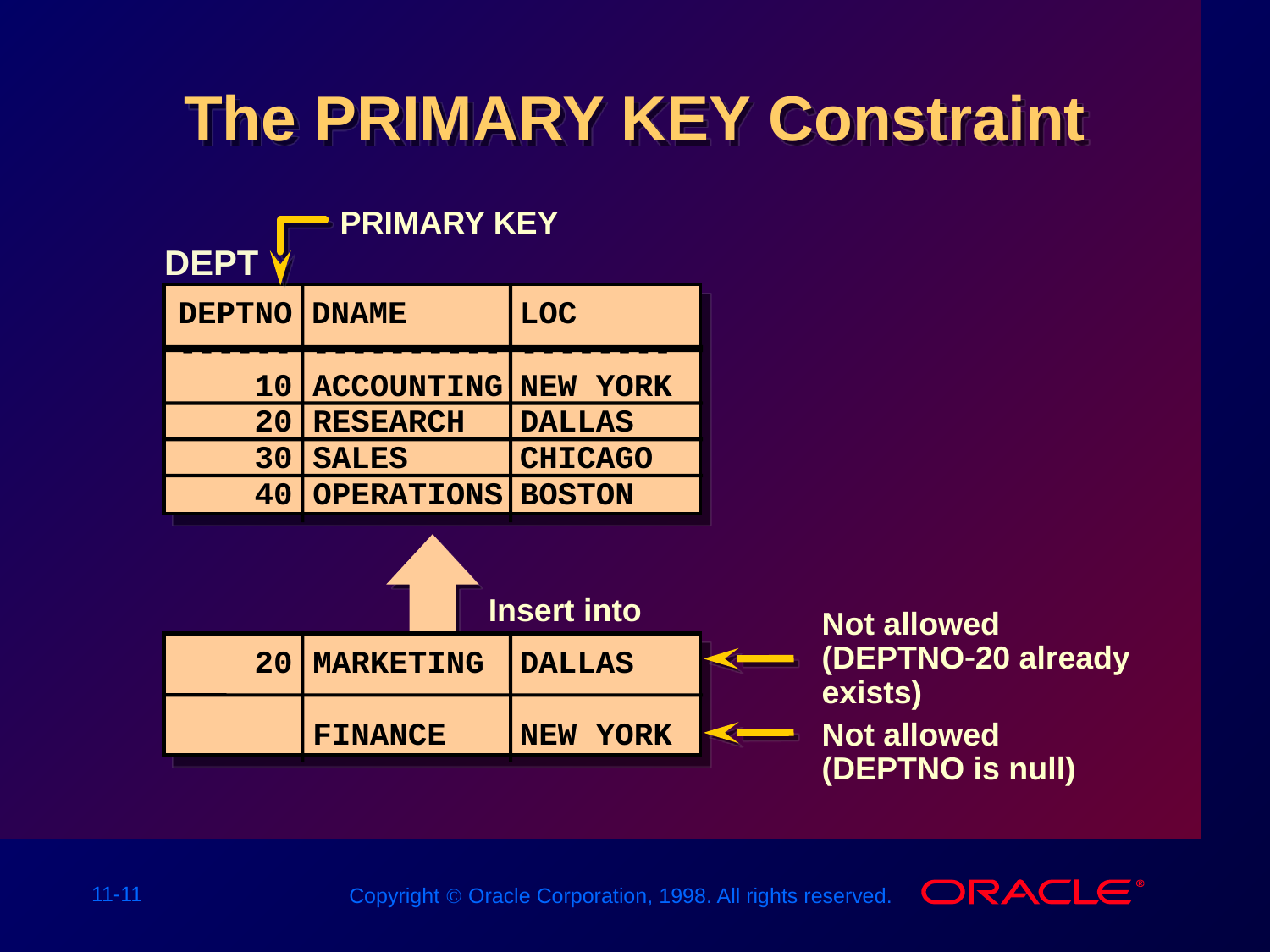

# The PRIMARY KEY Constraint
PRIMARY KEY

DEPT

DEPTNO DNAME     	LOC
------ ----------	--------
    10	ACCOUNTING	NEW YORK
    20	RESEARCH	DALLAS
    30	SALES		CHICAGO
    40	OPERATIONS	BOSTON

    20	MARKETING	DALLAS

	FINANCE	NEW YORK

Insert into
Not allowed (DEPTNO−20 already exists)

Not allowed
(DEPTNO is null)